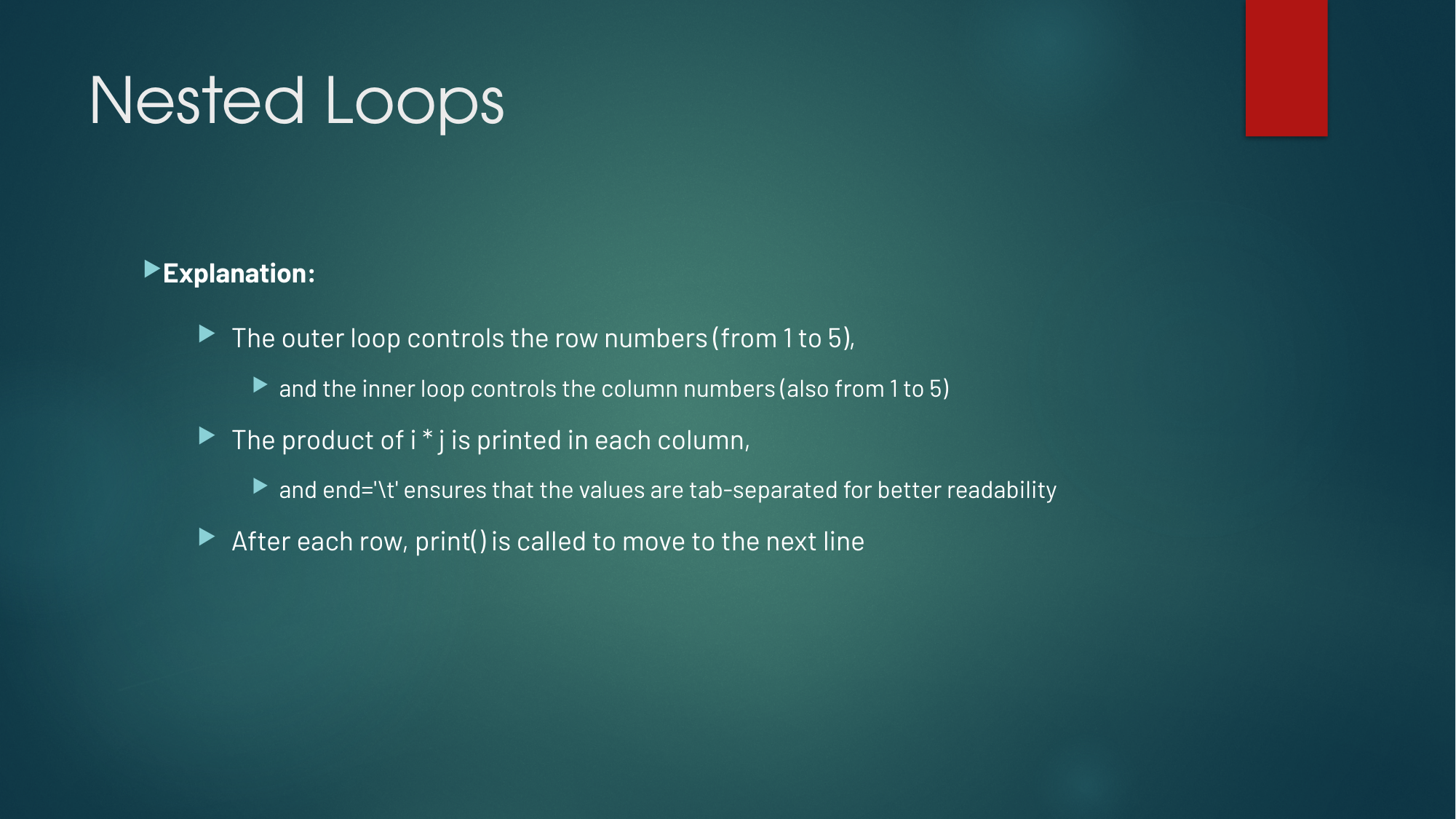

# Nested Loops
Explanation:
The outer loop controls the row numbers (from 1 to 5),
and the inner loop controls the column numbers (also from 1 to 5)
The product of i * j is printed in each column,
and end='\t' ensures that the values are tab-separated for better readability
After each row, print() is called to move to the next line